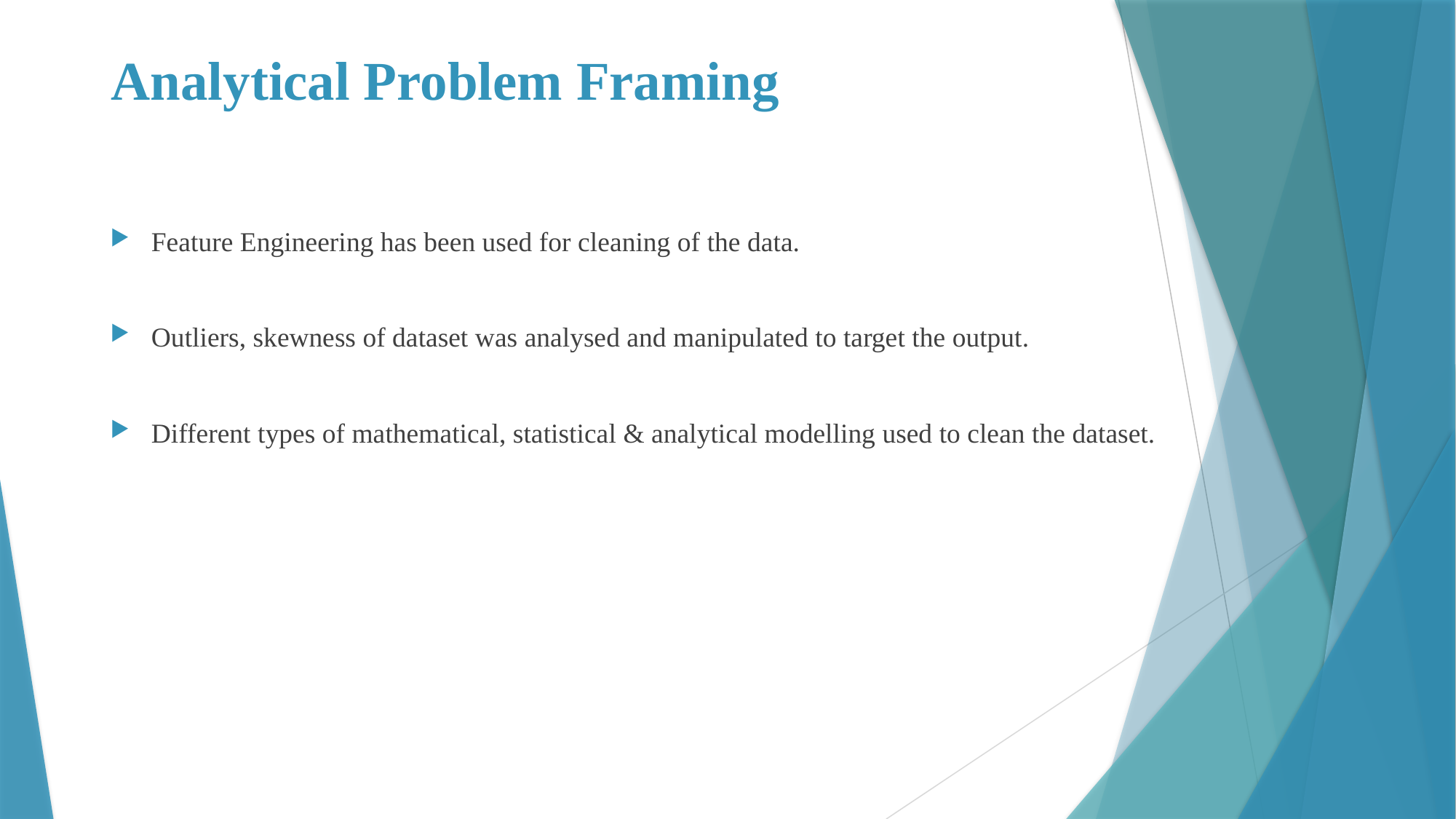

# Analytical Problem Framing
Feature Engineering has been used for cleaning of the data.

Outliers, skewness of dataset was analysed and manipulated to target the output.

Different types of mathematical, statistical & analytical modelling used to clean the dataset.